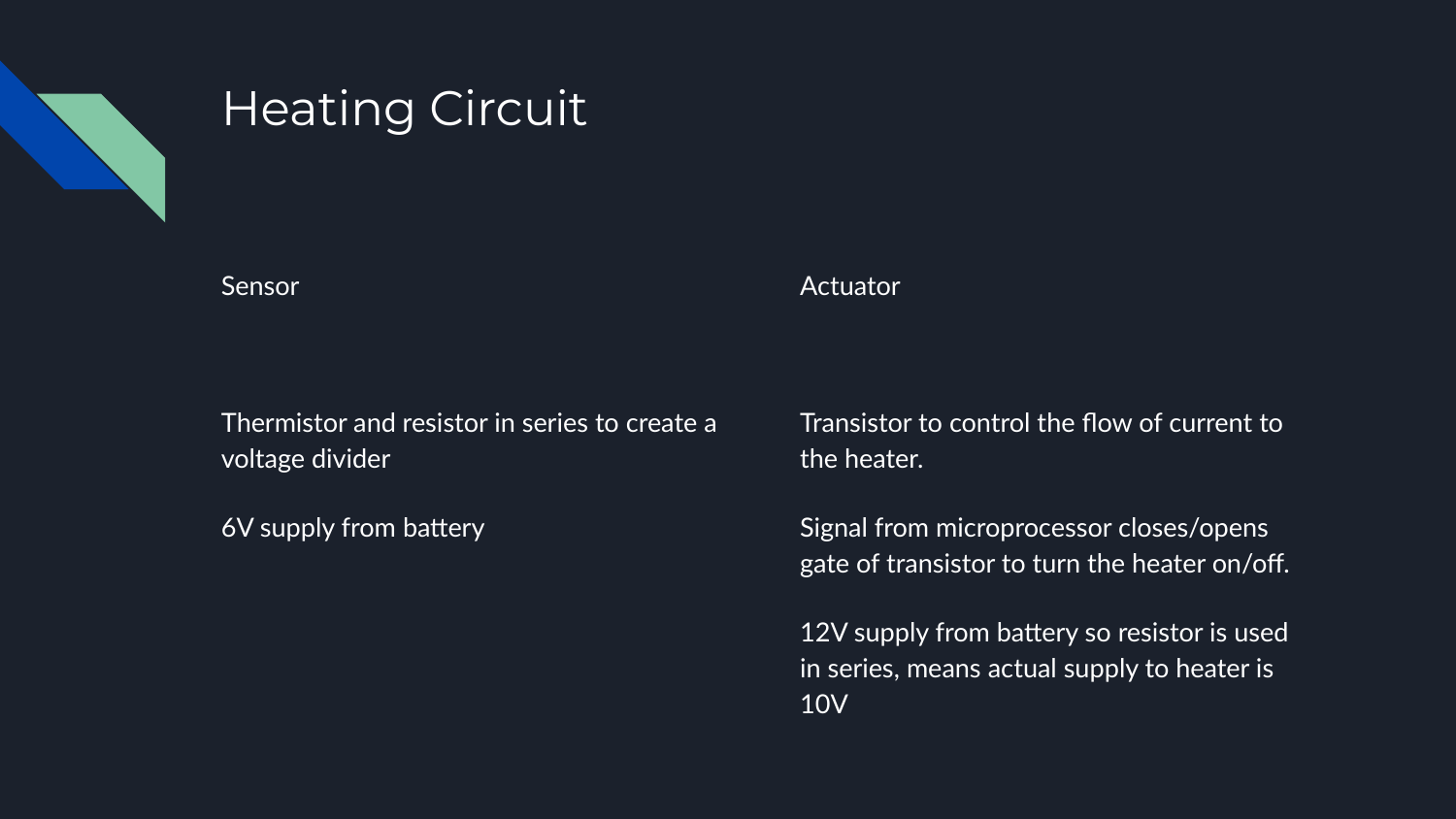

# Heating Circuit
Sensor

Thermistor and resistor in series to create a voltage divider
6V supply from battery
Actuator

Transistor to control the flow of current to the heater.
Signal from microprocessor closes/opens gate of transistor to turn the heater on/off.
12V supply from battery so resistor is used in series, means actual supply to heater is 10V